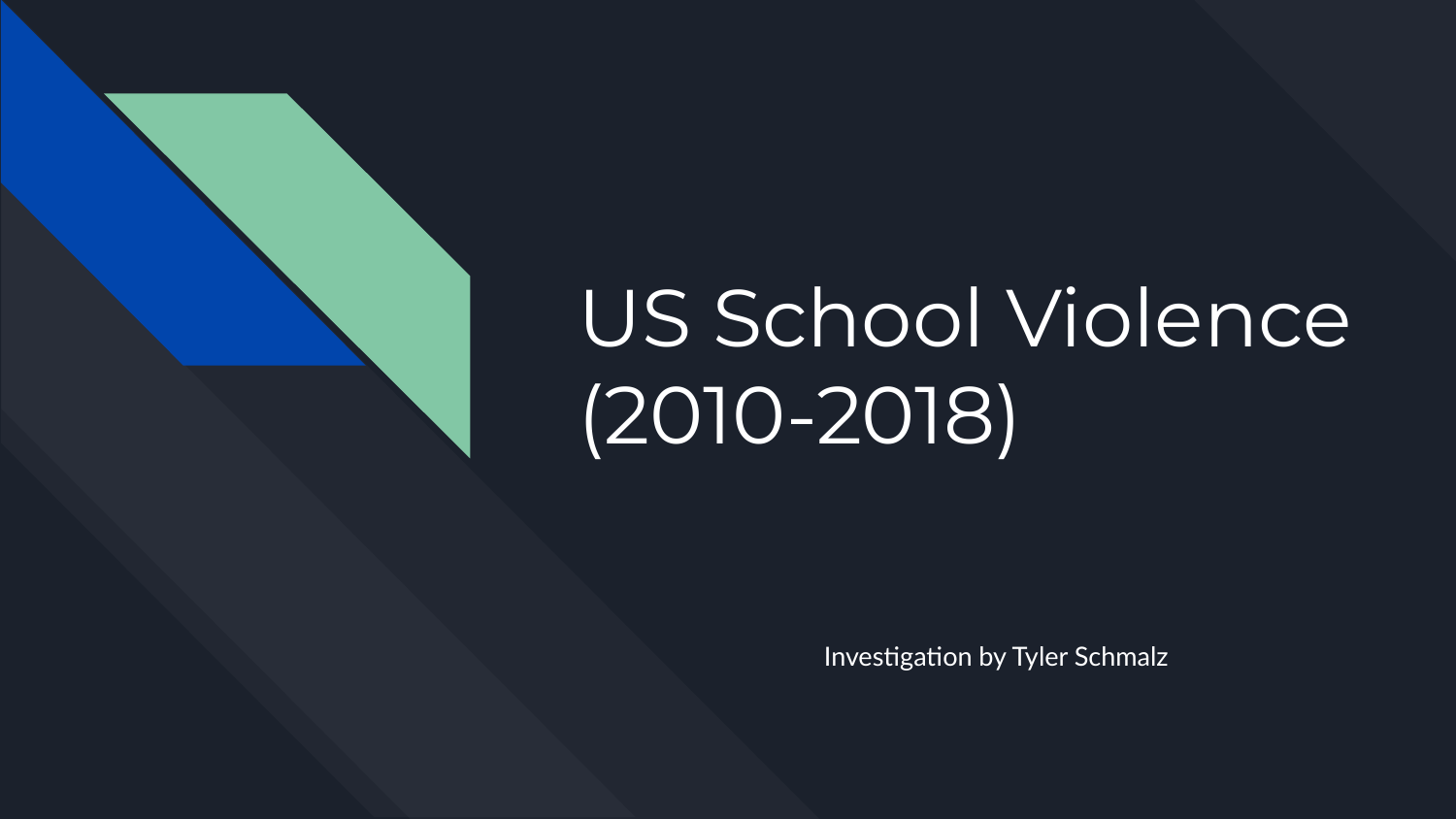

# US School Violence
(2010-2018)
Investigation by Tyler Schmalz